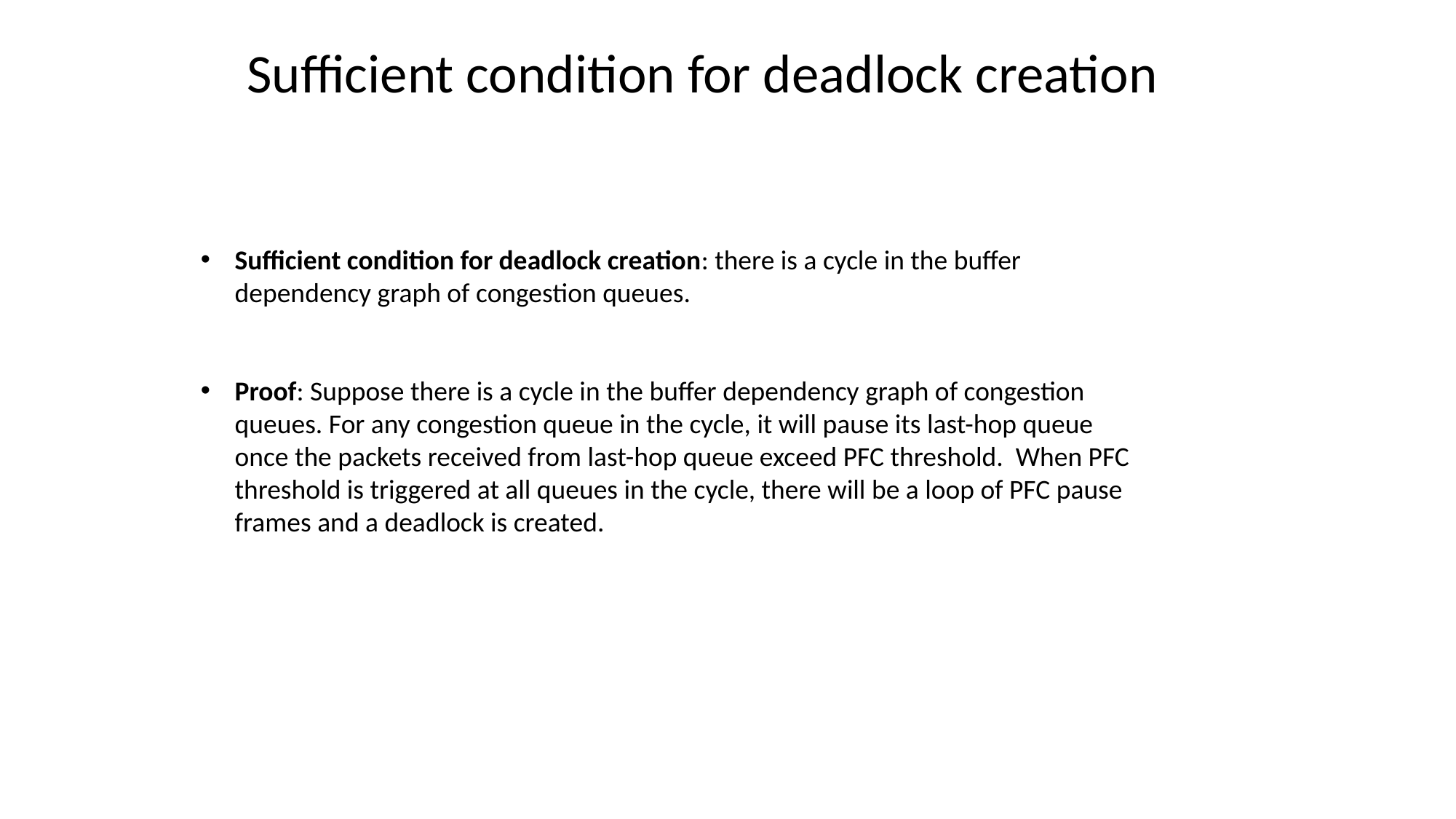

Sufficient condition for deadlock creation
Sufficient condition for deadlock creation: there is a cycle in the buffer dependency graph of congestion queues.

Proof: Suppose there is a cycle in the buffer dependency graph of congestion queues. For any congestion queue in the cycle, it will pause its last-hop queue once the packets received from last-hop queue exceed PFC threshold.  When PFC threshold is triggered at all queues in the cycle, there will be a loop of PFC pause frames and a deadlock is created.